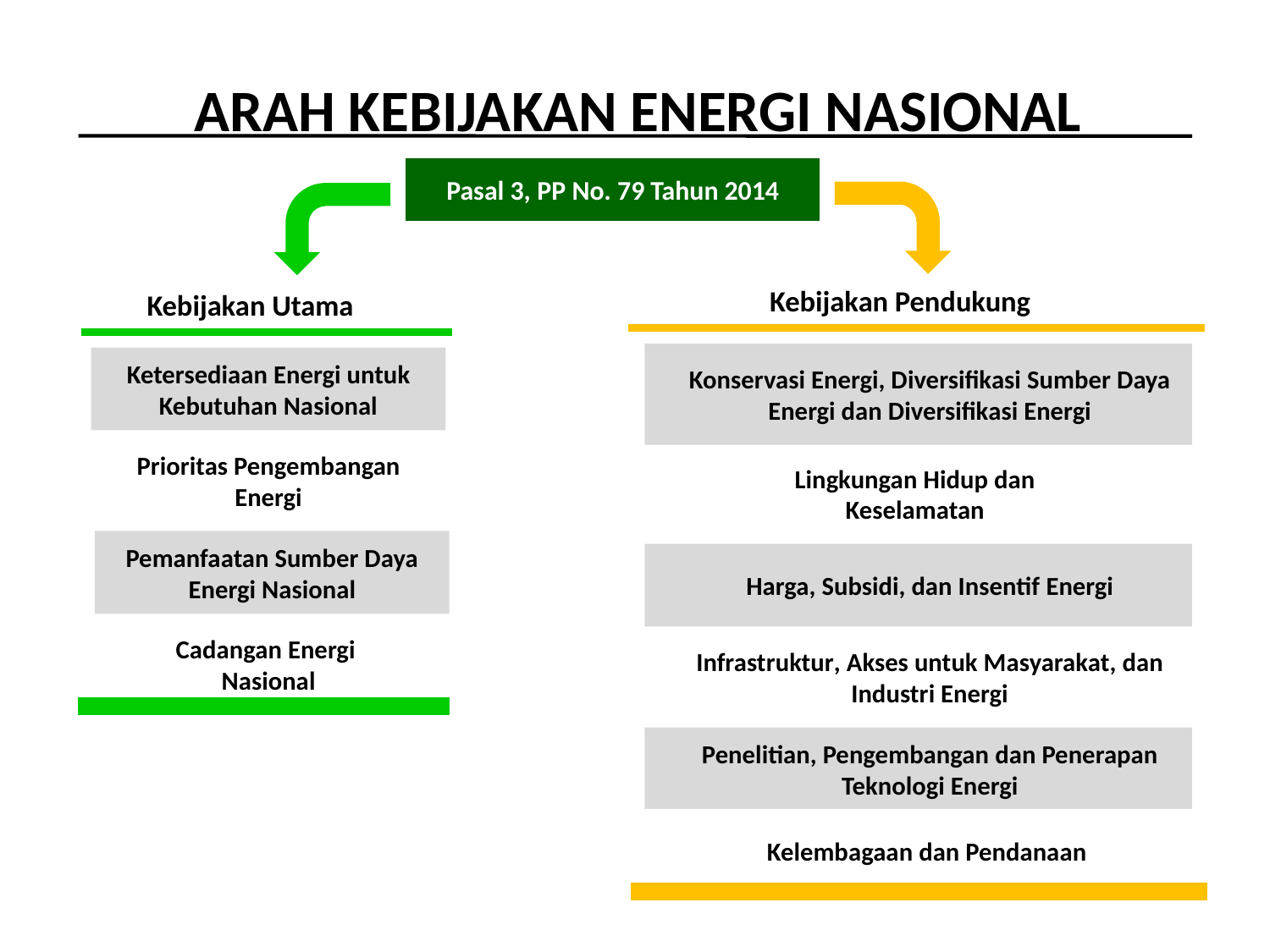

ARAH KEBIJAKAN ENERGI NASIONAL
Pasal 3, PP No. 79 Tahun 2014

Kebijakan Pendukung
Kebijakan Utama
Konservasi Energi, Diversifikasi Sumber Daya Energi dan Diversifikasi Energi
Ketersediaan Energi untuk
Kebutuhan Nasional
Prioritas Pengembangan Energi
Lingkungan Hidup dan Keselamatan
Pemanfaatan Sumber Daya Energi Nasional
Harga, Subsidi, dan Insentif Energi
Cadangan Energi
Nasional
Infrastruktur, Akses untuk Masyarakat, dan Industri Energi
Penelitian, Pengembangan dan Penerapan Teknologi Energi
Kelembagaan dan Pendanaan